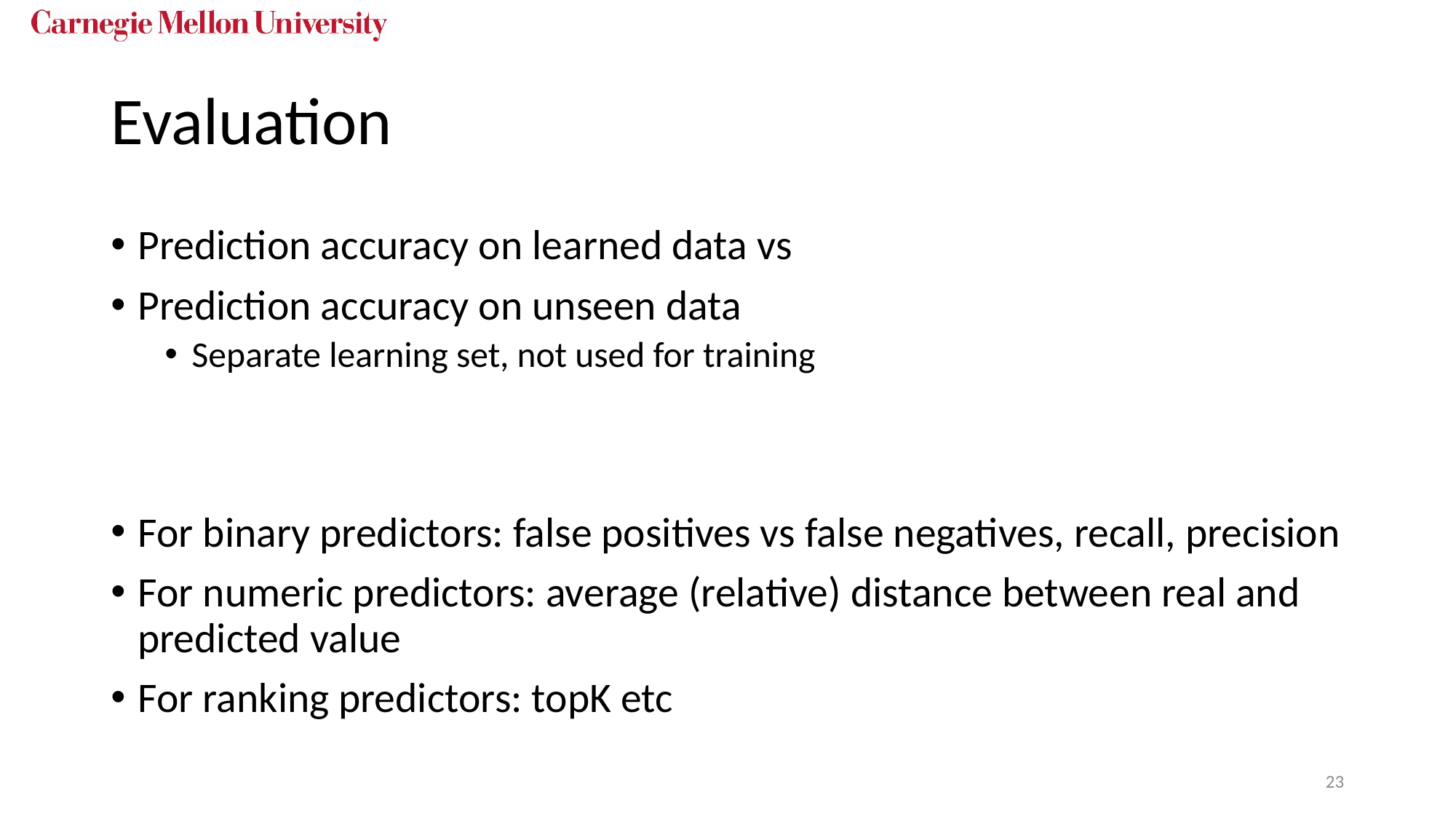

# Evaluation
Prediction accuracy on learned data vs
Prediction accuracy on unseen data
Separate learning set, not used for training

For binary predictors: false positives vs false negatives, recall, precision
For numeric predictors: average (relative) distance between real and predicted value
For ranking predictors: topK etc

23